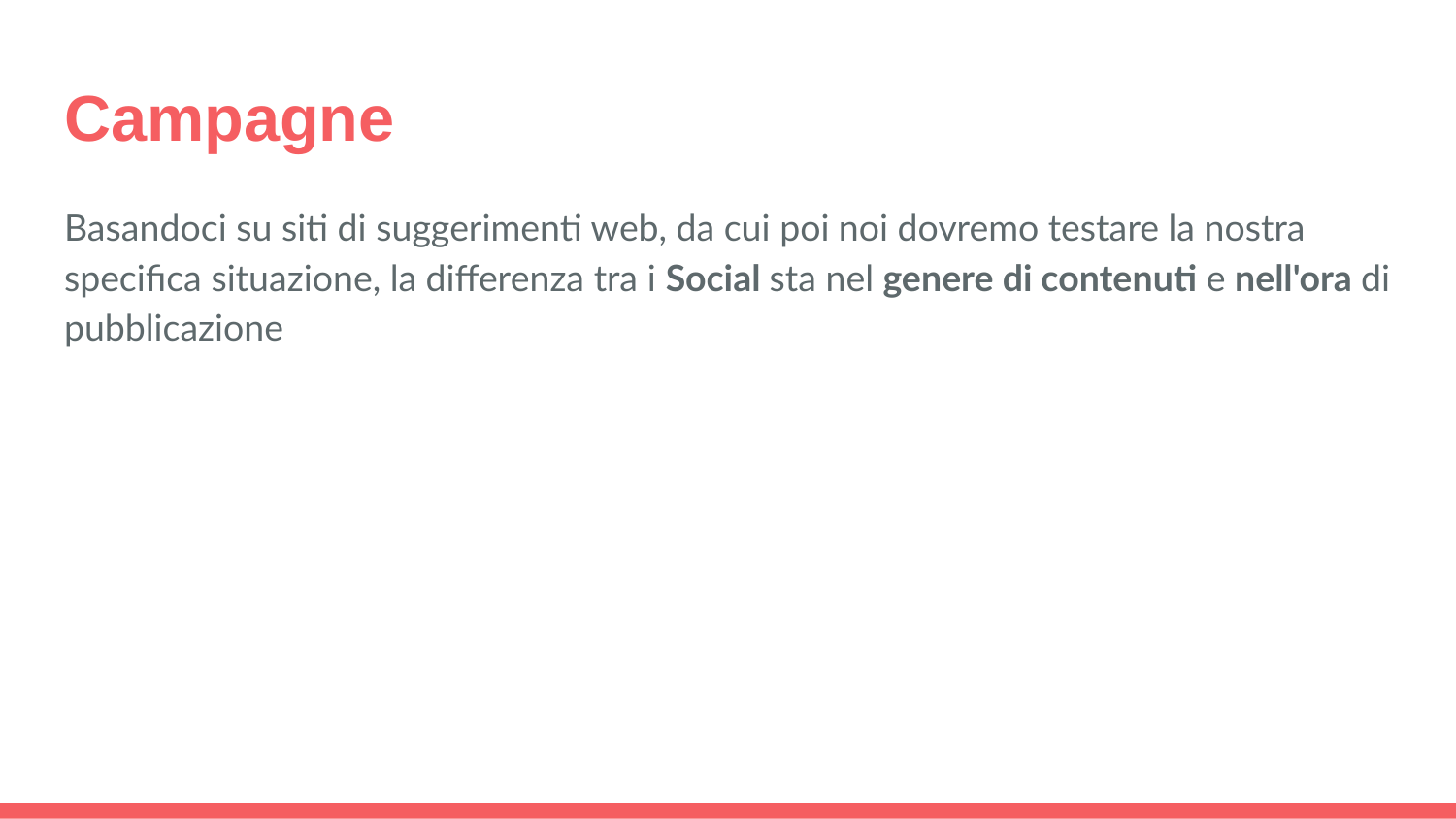

# Campagne
Basandoci su siti di suggerimenti web, da cui poi noi dovremo testare la nostra specifica situazione, la differenza tra i Social sta nel genere di contenuti e nell'ora di pubblicazione